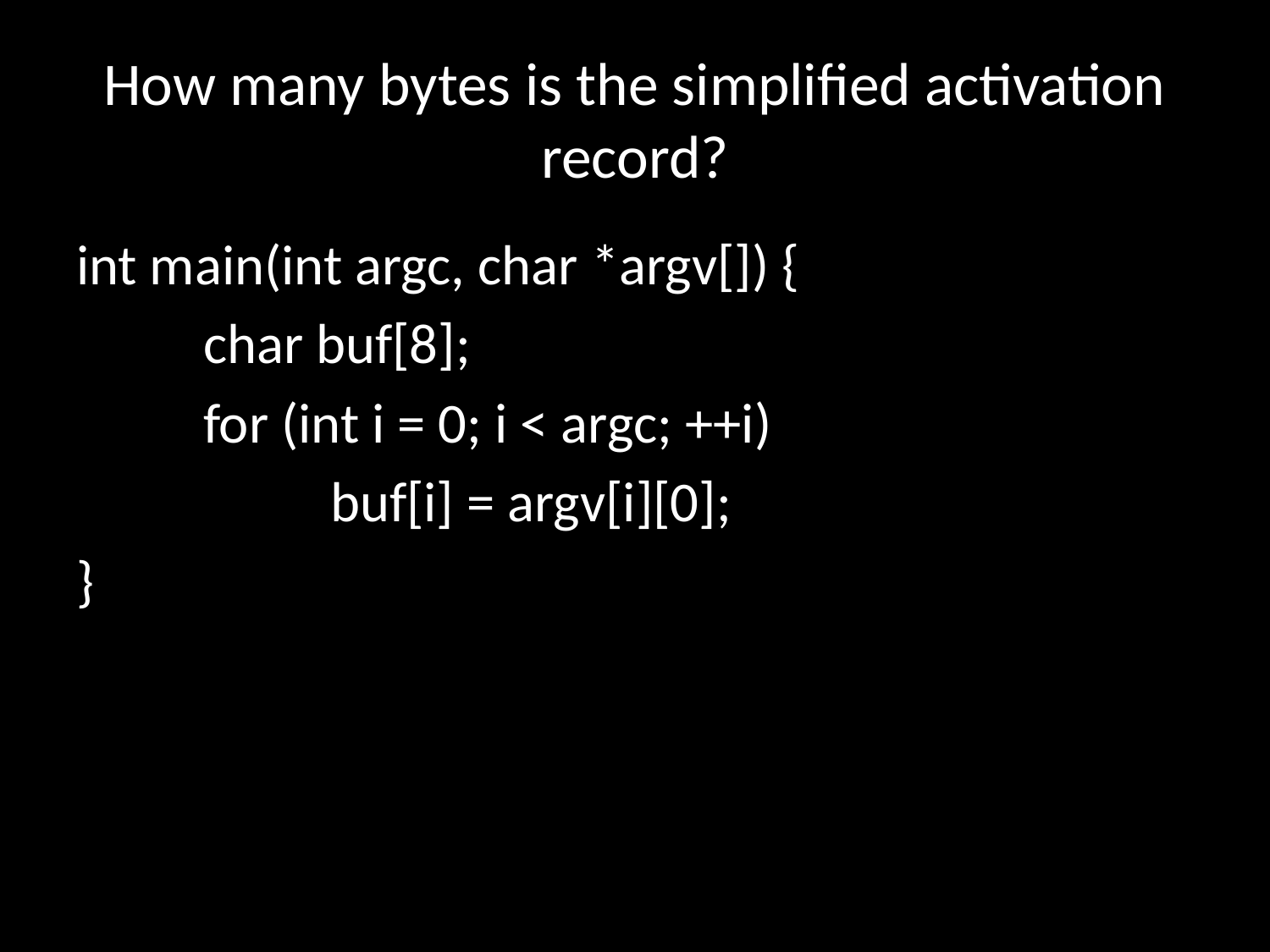

# How many bytes is the simplified activation record?
int main(int argc, char *argv[]) {
	char buf[8];
	for (int i = 0; i < argc; ++i)
		buf[i] = argv[i][0];
}